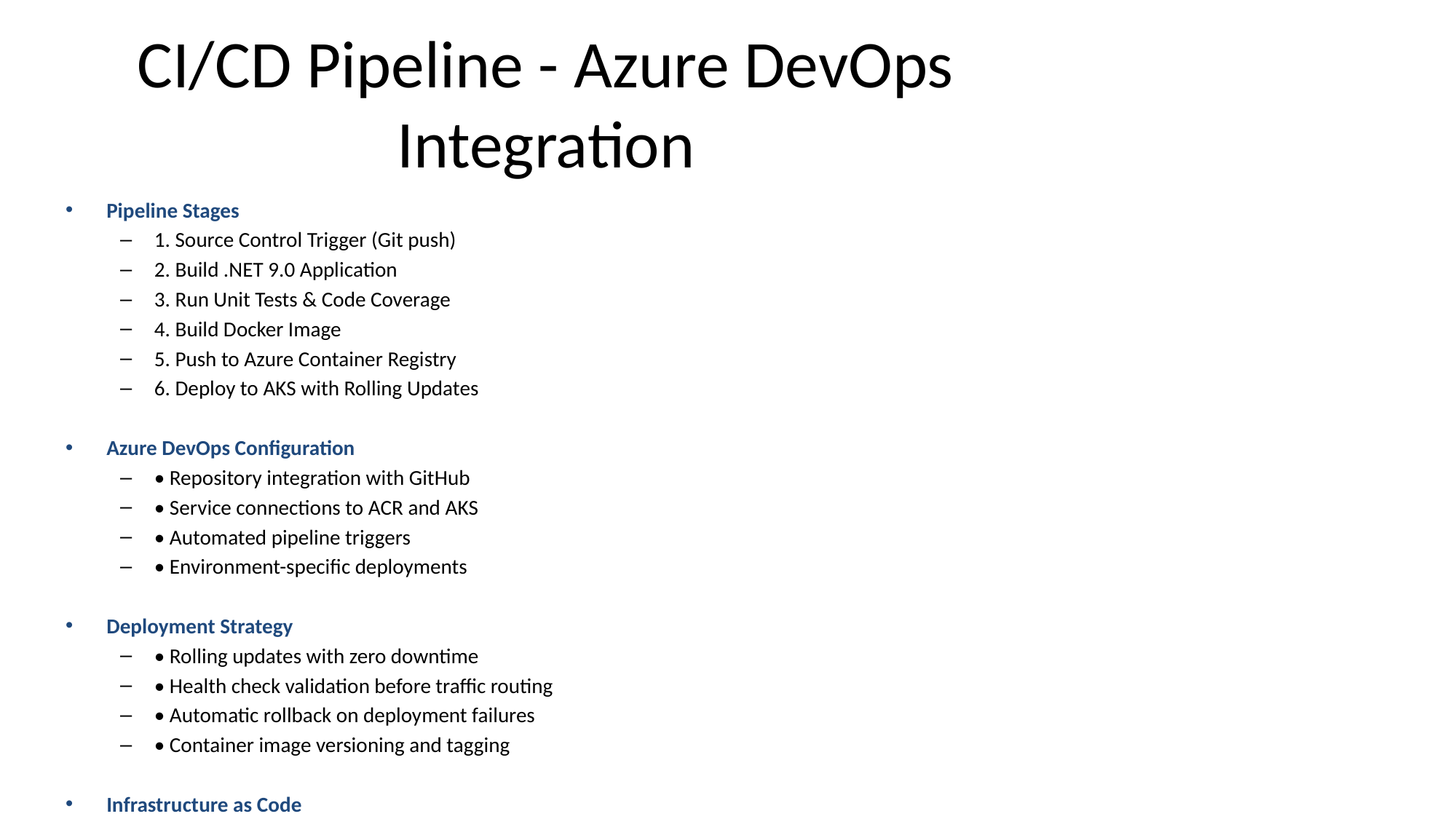

# CI/CD Pipeline - Azure DevOps Integration
Pipeline Stages
1. Source Control Trigger (Git push)
2. Build .NET 9.0 Application
3. Run Unit Tests & Code Coverage
4. Build Docker Image
5. Push to Azure Container Registry
6. Deploy to AKS with Rolling Updates

Azure DevOps Configuration
• Repository integration with GitHub
• Service connections to ACR and AKS
• Automated pipeline triggers
• Environment-specific deployments

Deployment Strategy
• Rolling updates with zero downtime
• Health check validation before traffic routing
• Automatic rollback on deployment failures
• Container image versioning and tagging

Infrastructure as Code
• Kubernetes manifests in /k8s directory
• Deployment, service, and ingress definitions
• ConfigMaps and persistent volume configurations